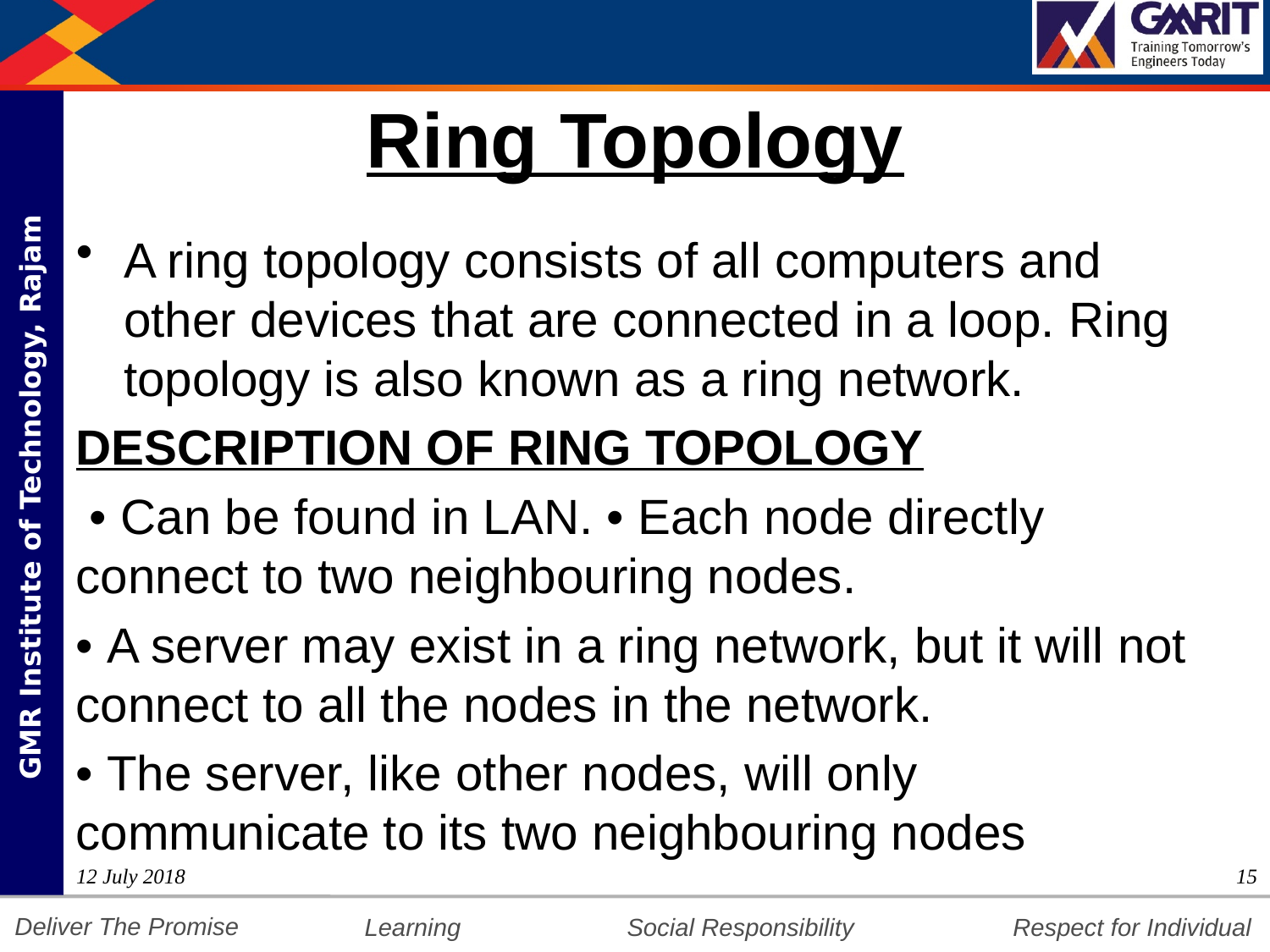

# Ring Topology
A ring topology consists of all computers and other devices that are connected in a loop. Ring topology is also known as a ring network.
DESCRIPTION OF RING TOPOLOGY
 • Can be found in LAN. • Each node directly connect to two neighbouring nodes.
• A server may exist in a ring network, but it will not connect to all the nodes in the network.
• The server, like other nodes, will only communicate to its two neighbouring nodes
12 July 2018
15